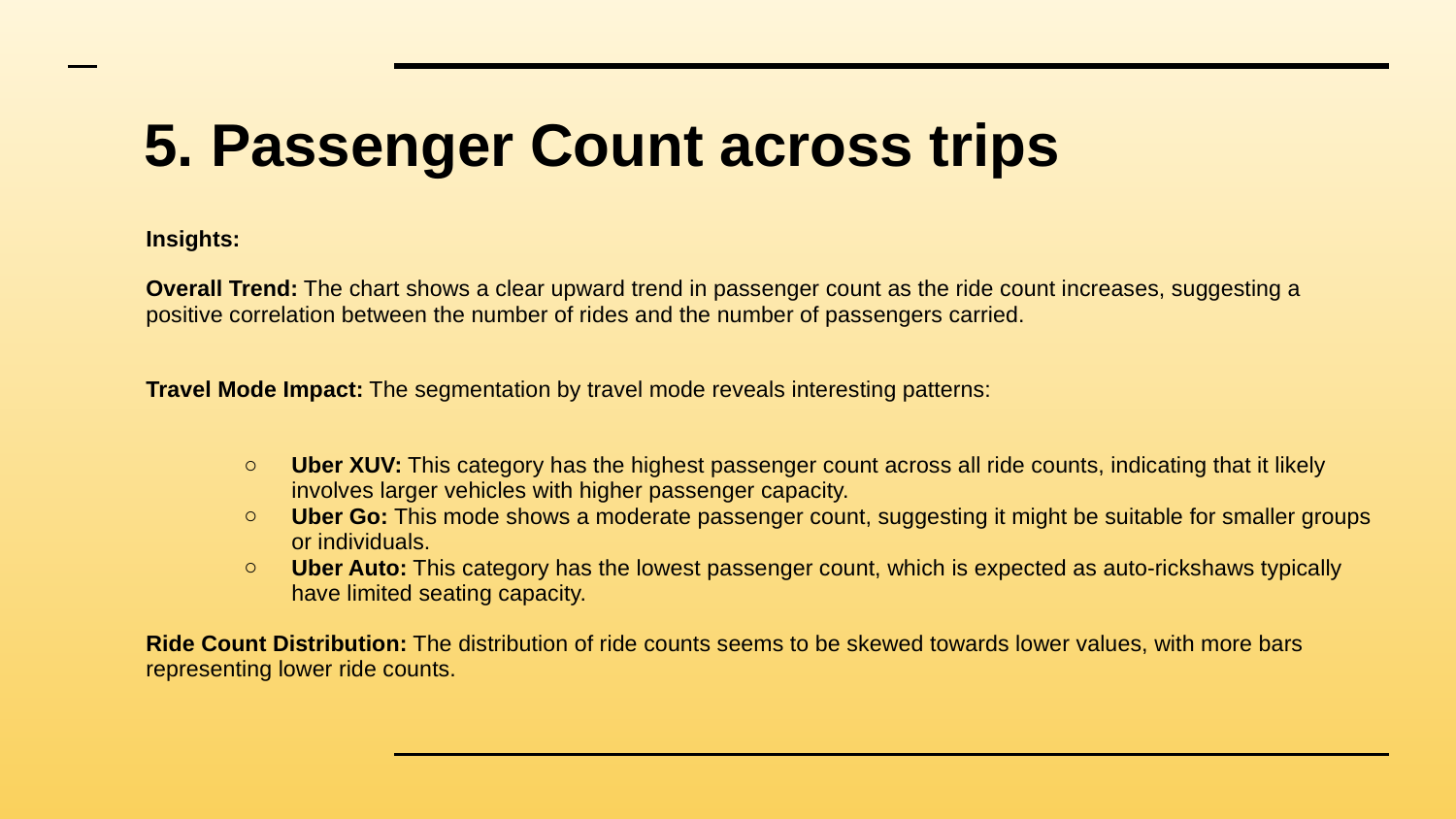

# 5. Passenger Count across trips
Insights:
Overall Trend: The chart shows a clear upward trend in passenger count as the ride count increases, suggesting a positive correlation between the number of rides and the number of passengers carried.
Travel Mode Impact: The segmentation by travel mode reveals interesting patterns:
Uber XUV: This category has the highest passenger count across all ride counts, indicating that it likely involves larger vehicles with higher passenger capacity.
Uber Go: This mode shows a moderate passenger count, suggesting it might be suitable for smaller groups or individuals.
Uber Auto: This category has the lowest passenger count, which is expected as auto-rickshaws typically have limited seating capacity.
Ride Count Distribution: The distribution of ride counts seems to be skewed towards lower values, with more bars representing lower ride counts.